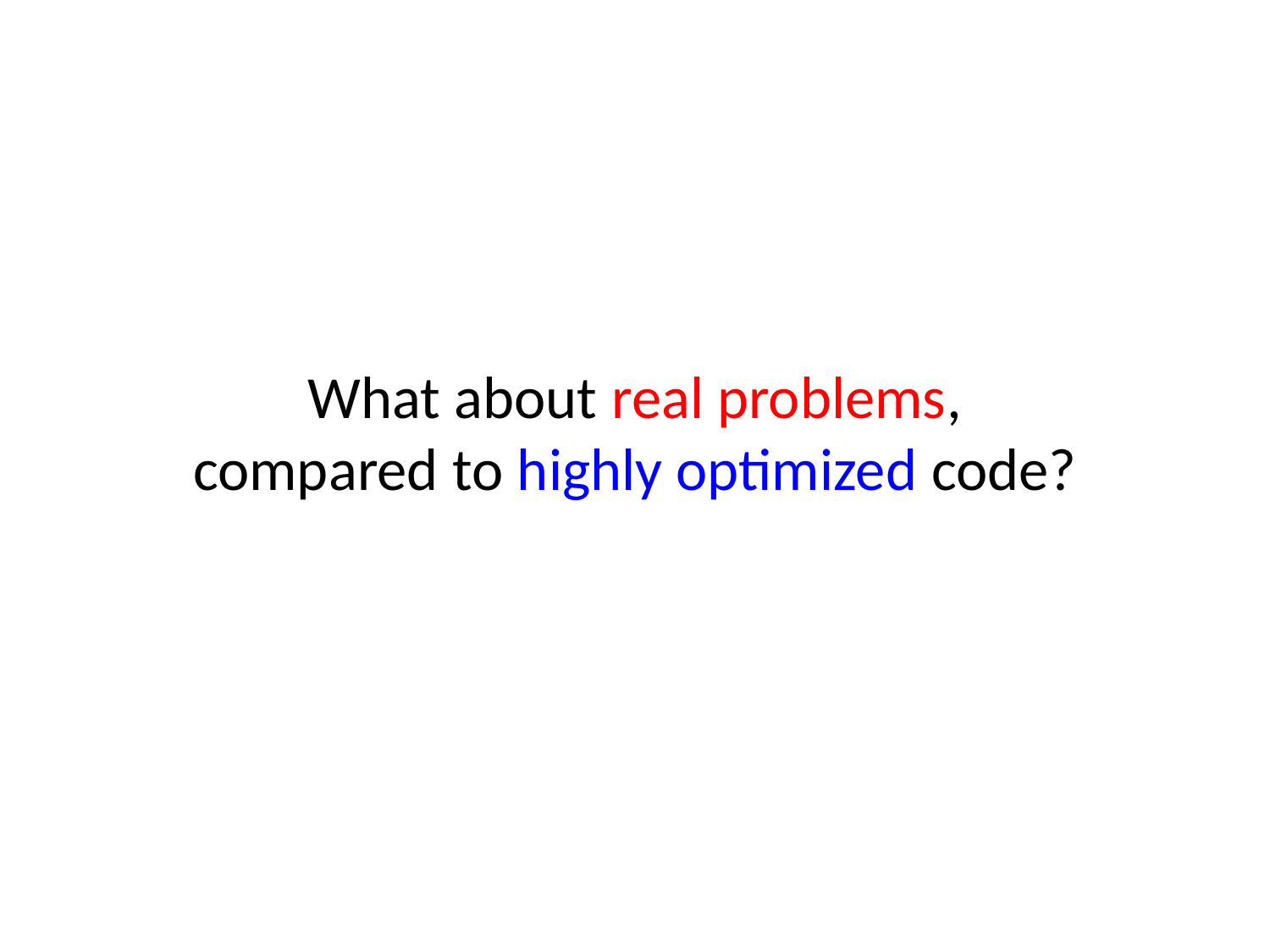

# What about real problems, compared to highly optimized code?